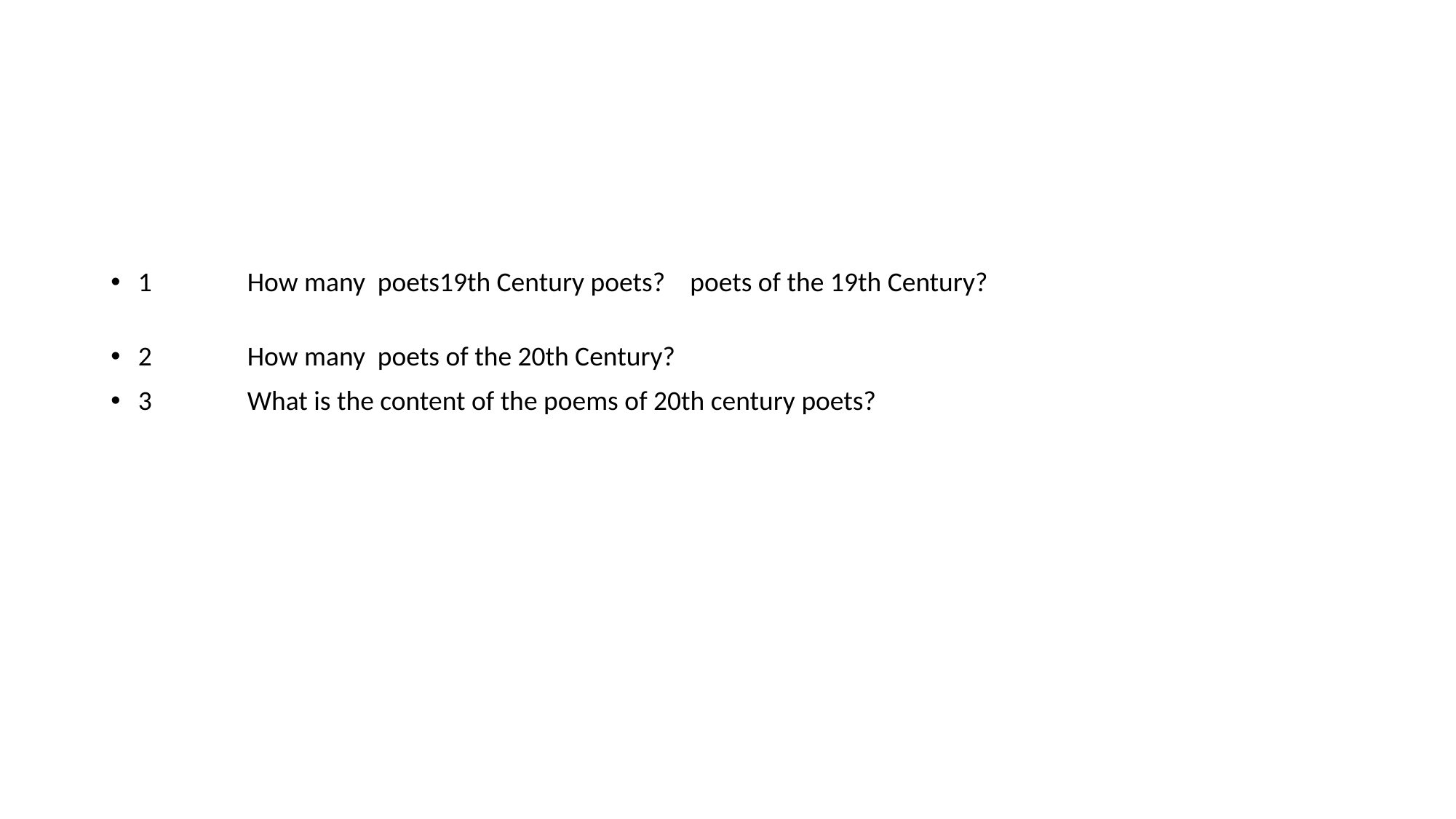

#

1	How many  poets19th Century poets?	 poets of the 19th Century?
2	How many  poets of the 20th Century?
3	What is the content of the poems of 20th century poets?